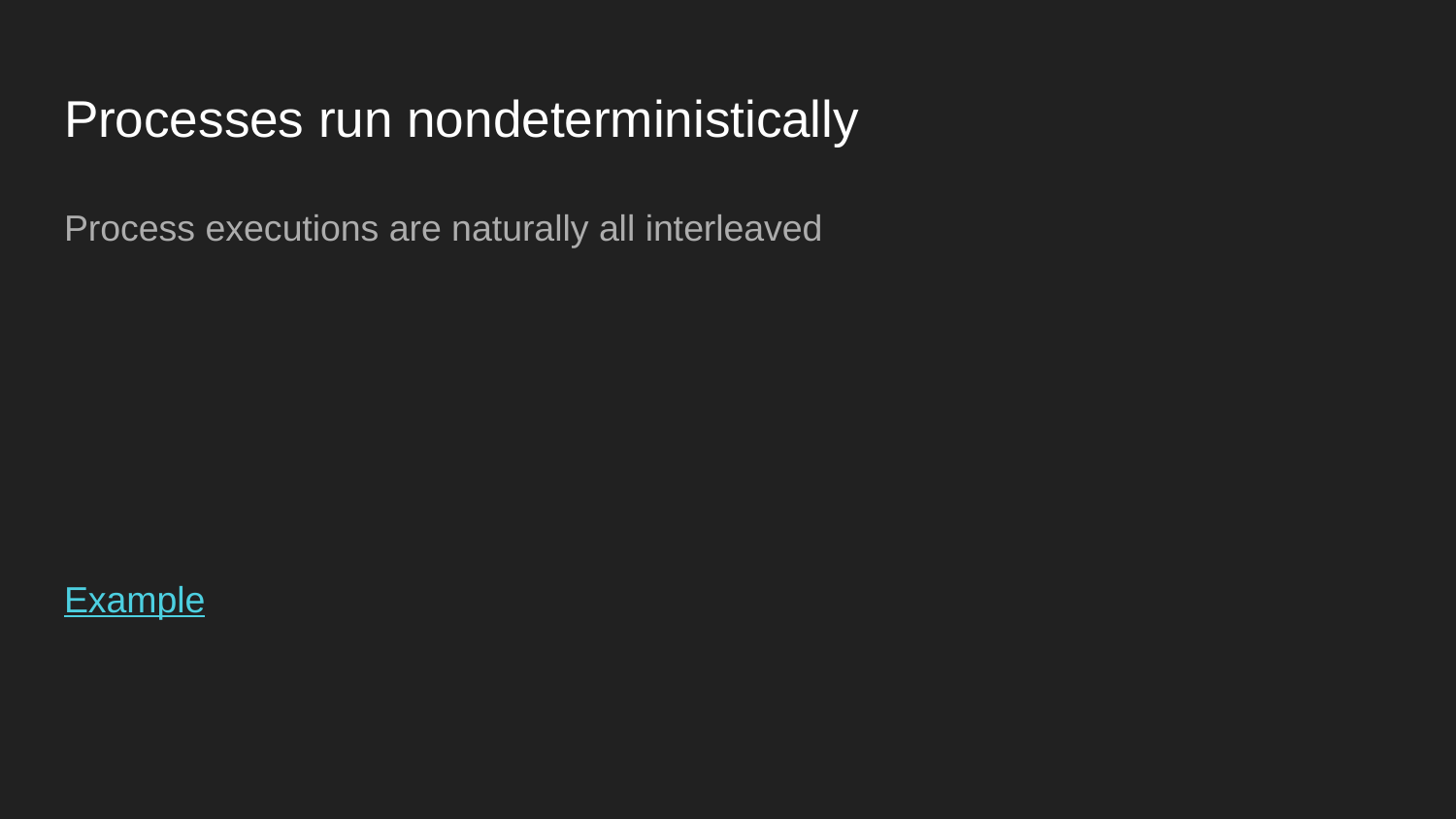

# Processes run nondeterministically
Process executions are naturally all interleaved

Example